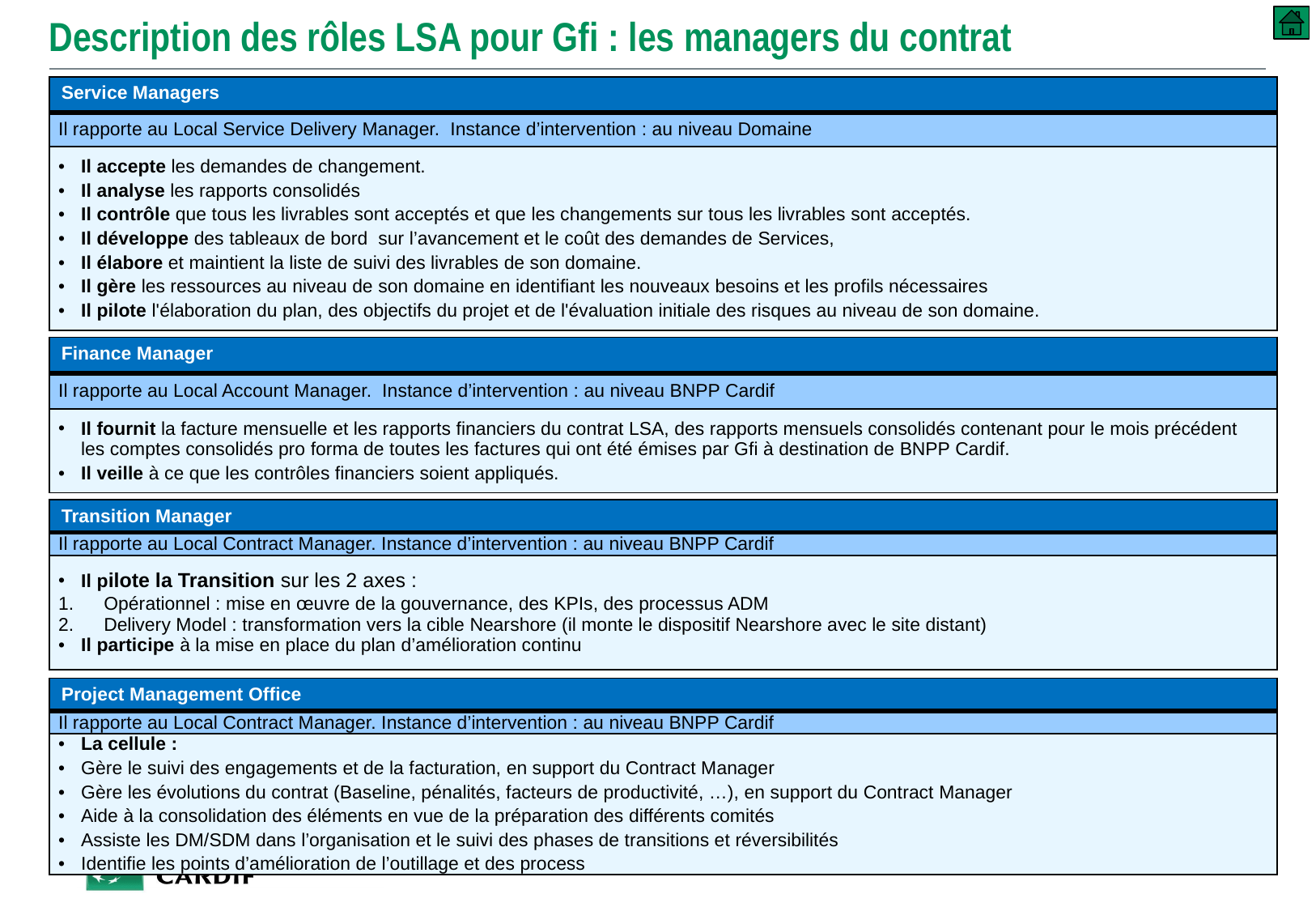

# Description des rôles LSA pour Gfi : les managers du contrat
| Service Managers |
| --- |
| Il rapporte au Local Service Delivery Manager. Instance d’intervention : au niveau Domaine |
| Il accepte les demandes de changement. Il analyse les rapports consolidés Il contrôle que tous les livrables sont acceptés et que les changements sur tous les livrables sont acceptés. Il développe des tableaux de bord sur l’avancement et le coût des demandes de Services, Il élabore et maintient la liste de suivi des livrables de son domaine. Il gère les ressources au niveau de son domaine en identifiant les nouveaux besoins et les profils nécessaires Il pilote l'élaboration du plan, des objectifs du projet et de l'évaluation initiale des risques au niveau de son domaine. |
| Finance Manager |
| --- |
| Il rapporte au Local Account Manager. Instance d’intervention : au niveau BNPP Cardif |
| Il fournit la facture mensuelle et les rapports financiers du contrat LSA, des rapports mensuels consolidés contenant pour le mois précédent les comptes consolidés pro forma de toutes les factures qui ont été émises par Gfi à destination de BNPP Cardif. Il veille à ce que les contrôles financiers soient appliqués. |
| Transition Manager |
| --- |
| Il rapporte au Local Contract Manager. Instance d’intervention : au niveau BNPP Cardif |
| Il pilote la Transition sur les 2 axes : Opérationnel : mise en œuvre de la gouvernance, des KPIs, des processus ADM Delivery Model : transformation vers la cible Nearshore (il monte le dispositif Nearshore avec le site distant) Il participe à la mise en place du plan d’amélioration continu |
| Project Management Office |
| --- |
| Il rapporte au Local Contract Manager. Instance d’intervention : au niveau BNPP Cardif |
| La cellule : Gère le suivi des engagements et de la facturation, en support du Contract Manager Gère les évolutions du contrat (Baseline, pénalités, facteurs de productivité, …), en support du Contract Manager Aide à la consolidation des éléments en vue de la préparation des différents comités Assiste les DM/SDM dans l’organisation et le suivi des phases de transitions et réversibilités Identifie les points d’amélioration de l’outillage et des process |
PO S/T
10/09/2018
18